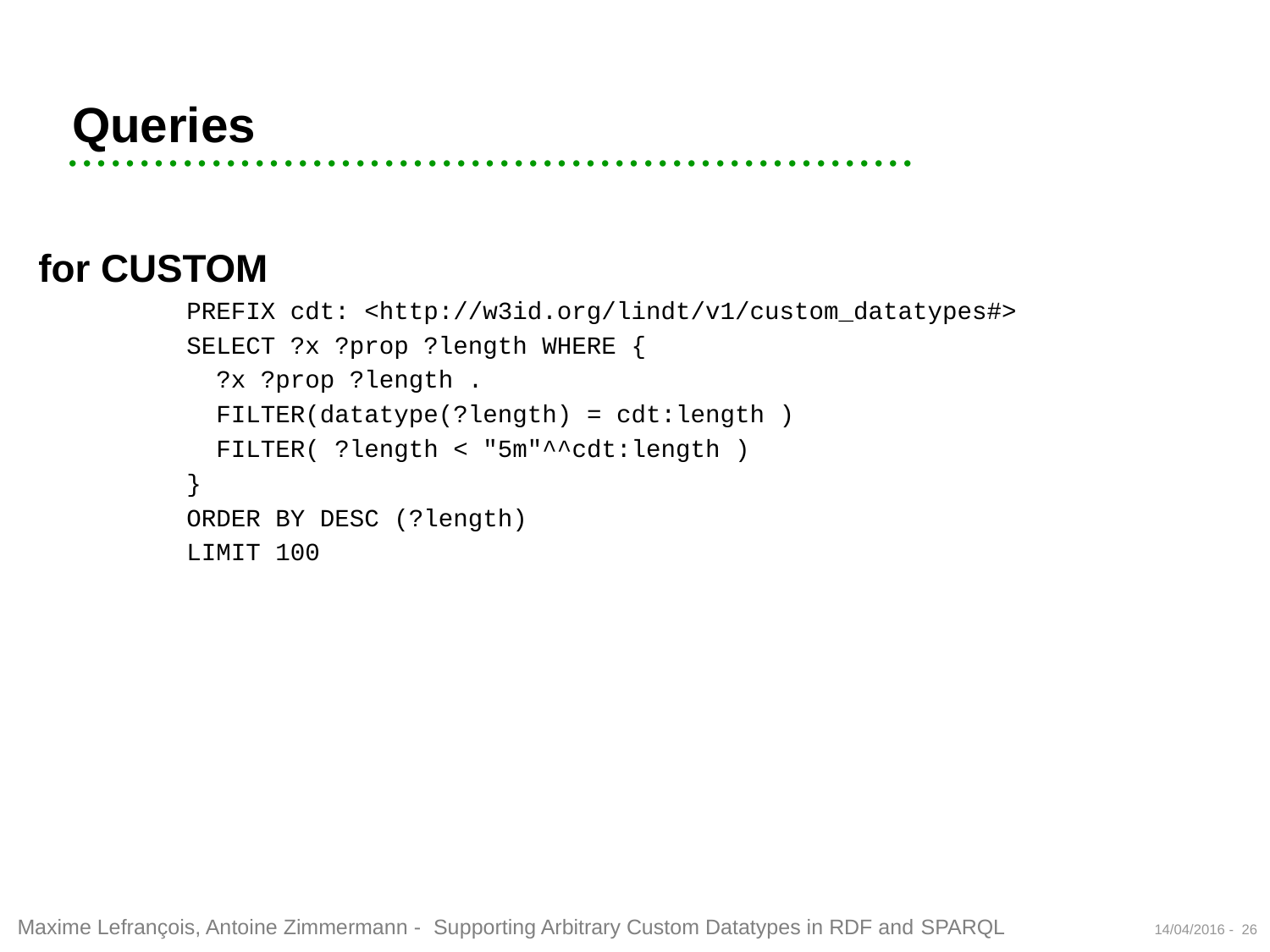

# Queries
for CUSTOM
          PREFIX cdt: <http://w3id.org/lindt/v1/custom_datatypes#>
          SELECT ?x ?prop ?length WHERE {
            ?x ?prop ?length .
            FILTER(datatype(?length) = cdt:length )
            FILTER( ?length < "5m"^^cdt:length )
          }
          ORDER BY DESC (?length)
          LIMIT 100